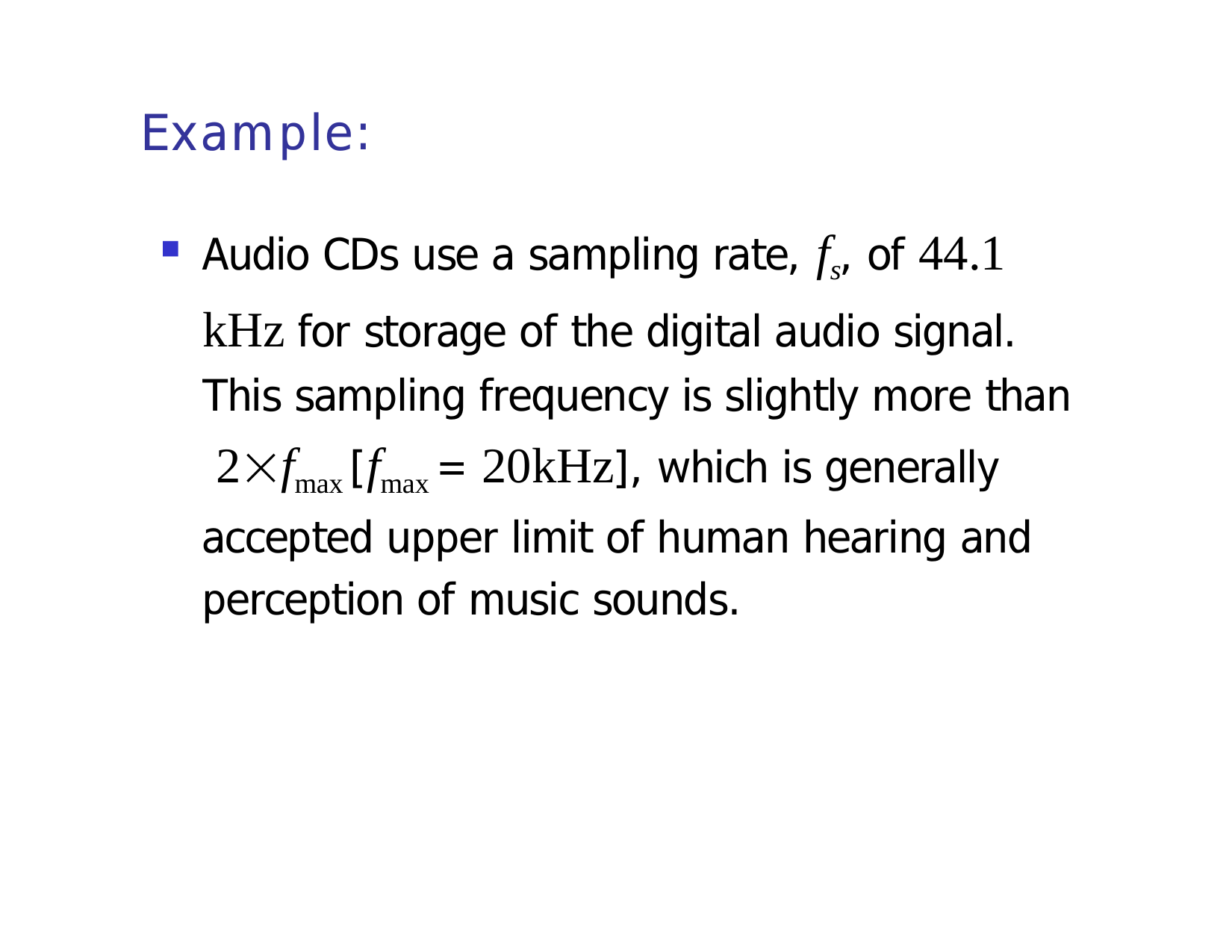

# Example:
Audio CDs use a sampling rate, fs, of 44.1  kHz for storage of the digital audio signal.  This sampling frequency is slightly more than  2×fmax [fmax = 20kHz], which is generally  accepted upper limit of human hearing and  perception of music sounds.
Dr. B. S. Daga  Fr.CRCE, Mumbai